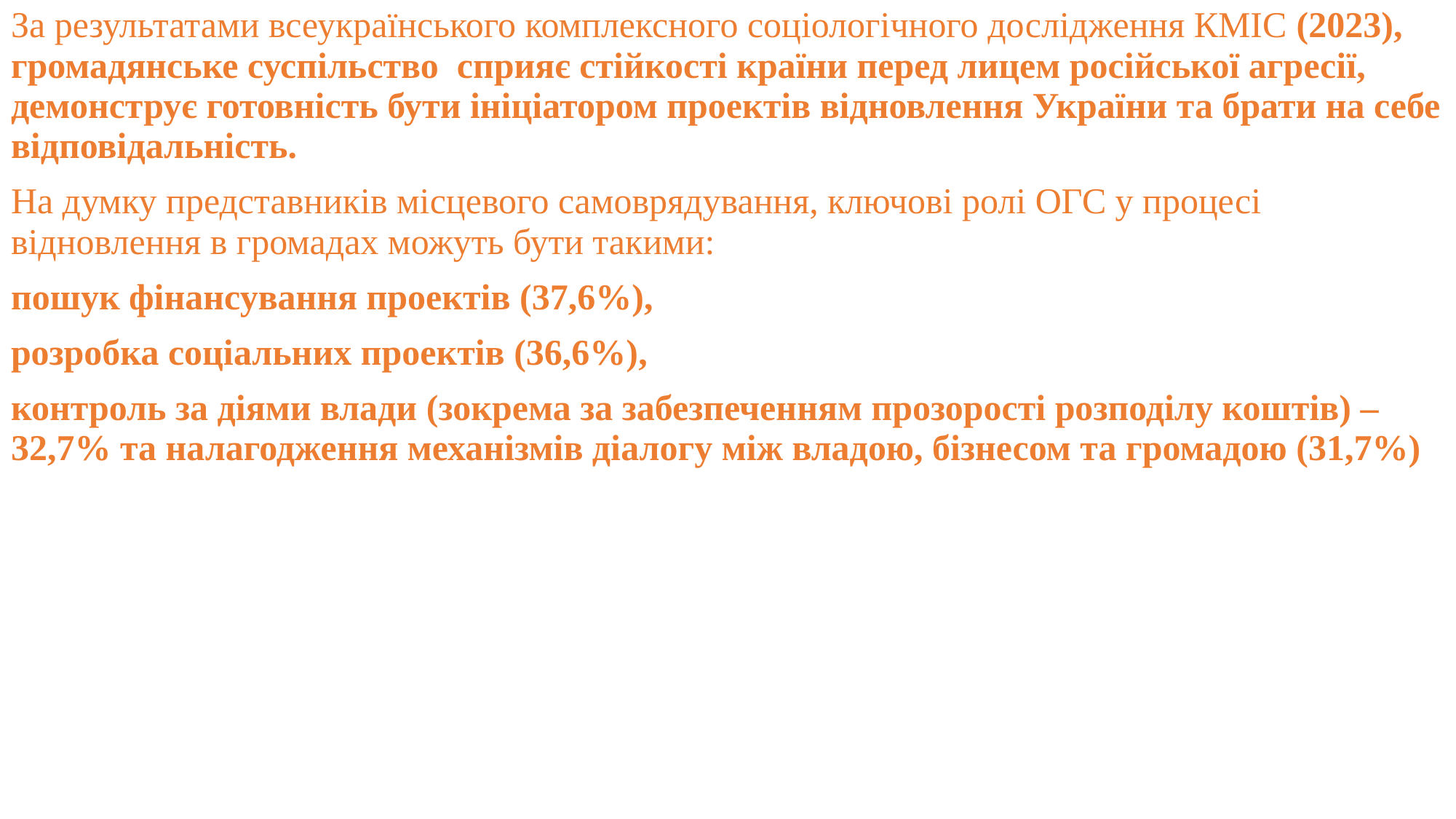

За результатами всеукраїнського комплексного соціологічного дослідження КМІС (2023), громадянське суспільство  сприяє стійкості країни перед лицем російської агресії, демонструє готовність бути ініціатором проектів відновлення України та брати на себе відповідальність.
На думку представників місцевого самоврядування, ключові ролі ОГС у процесі відновлення в громадах можуть бути такими:
пошук фінансування проектів (37,6%),
розробка соціальних проектів (36,6%),
контроль за діями влади (зокрема за забезпеченням прозорості розподілу коштів) – 32,7% та налагодження механізмів діалогу між владою, бізнесом та громадою (31,7%)